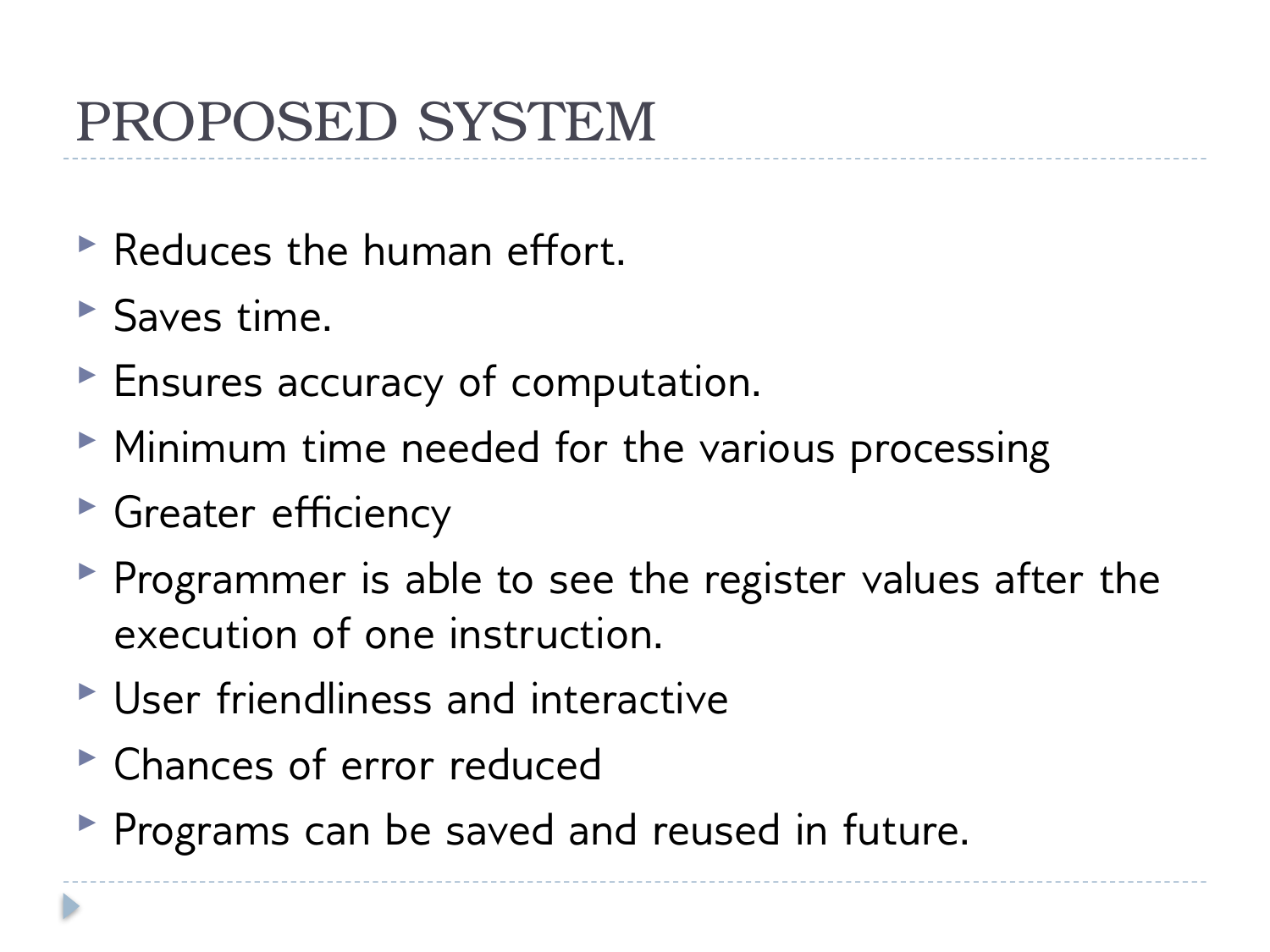

# PROPOSED SYSTEM
Reduces the human effort.
Saves time.
Ensures accuracy of computation.
Minimum time needed for the various processing
Greater efficiency
Programmer is able to see the register values after the execution of one instruction.
User friendliness and interactive
Chances of error reduced
Programs can be saved and reused in future.